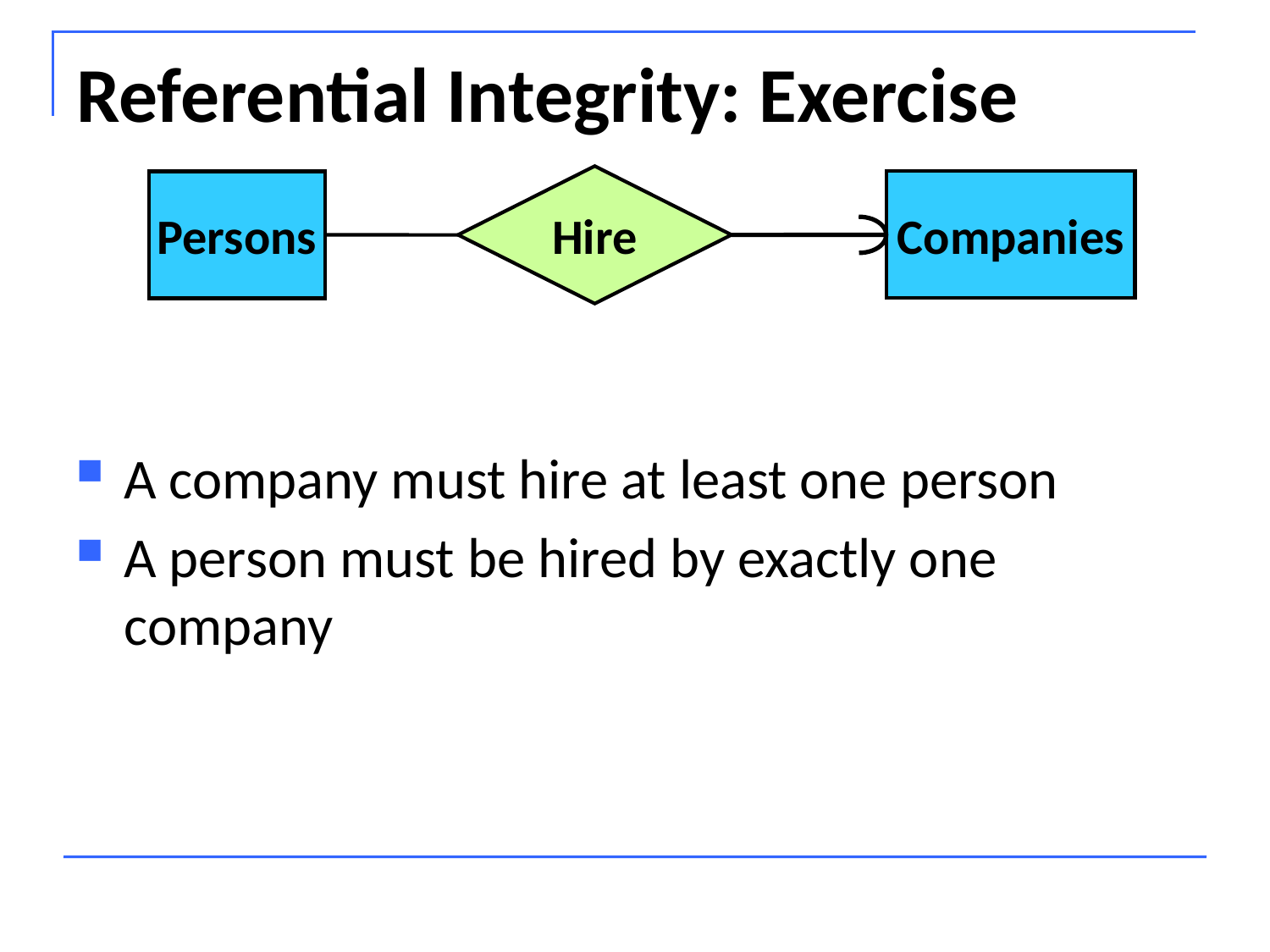

# Referential Integrity: Exercise
Hire
Companies
Persons

A company must hire at least one person
A person must be hired by exactly one company